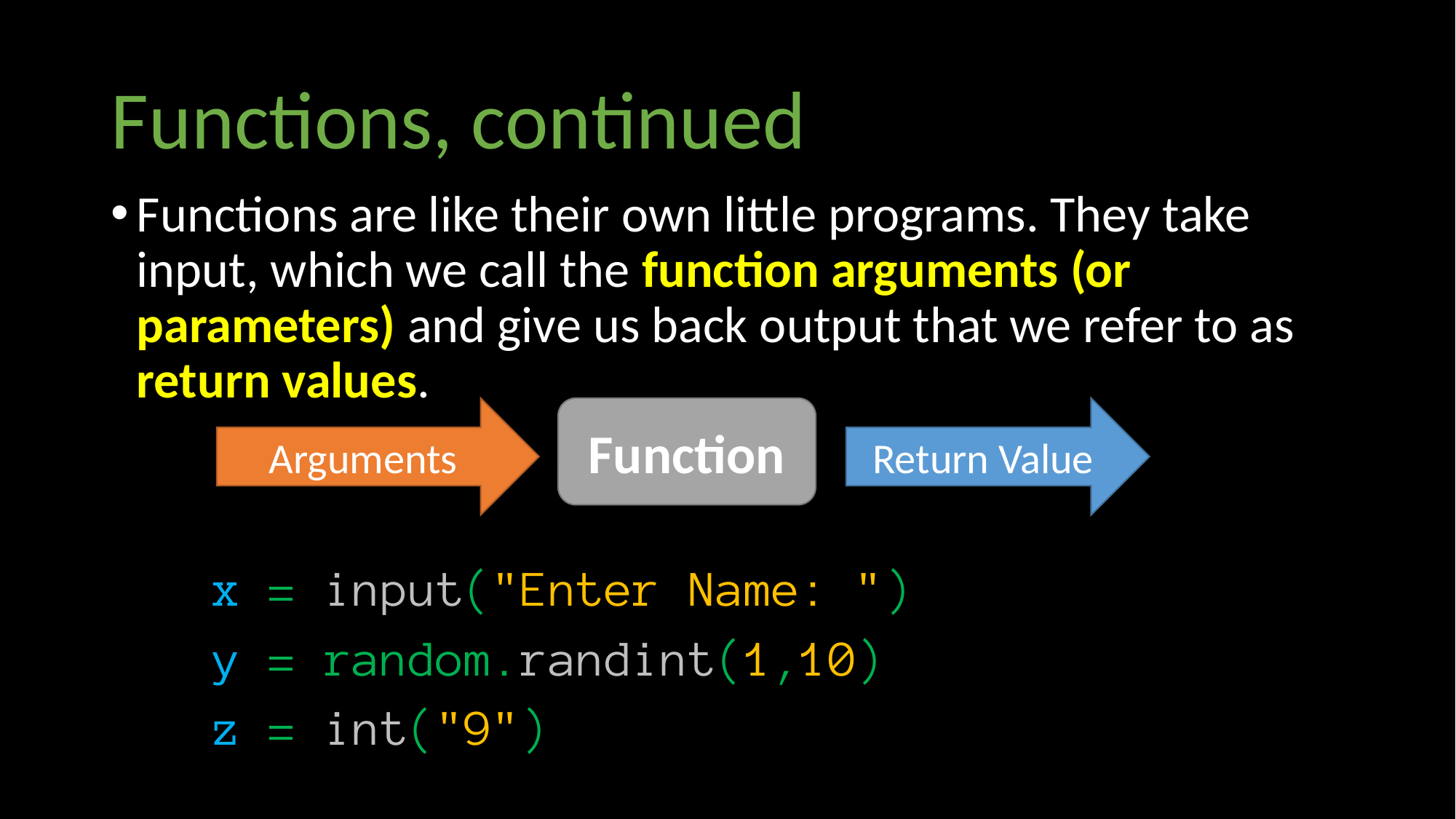

# Functions, continued
Functions are like their own little programs. They take input, which we call the function arguments (or parameters) and give us back output that we refer to as return values.

	x = input("Enter Name: ")
	y = random.randint(1,10)
	z = int("9")

Arguments
Function
Return Value